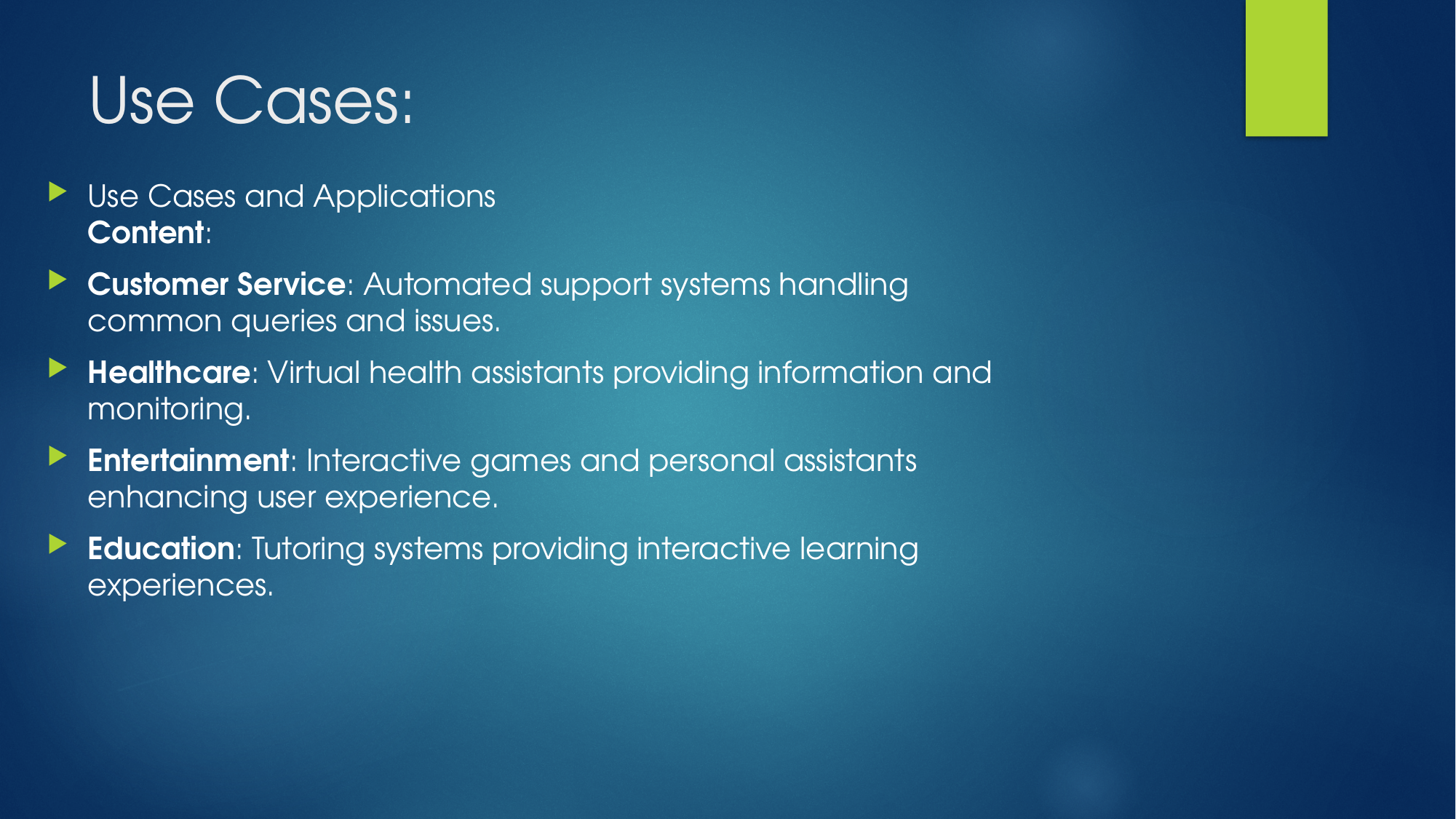

# Use Cases:
Use Cases and Applications
Content:
Customer Service: Automated support systems handling common queries and issues.
Healthcare: Virtual health assistants providing information and monitoring.
Entertainment: Interactive games and personal assistants enhancing user experience.
Education: Tutoring systems providing interactive learning experiences.